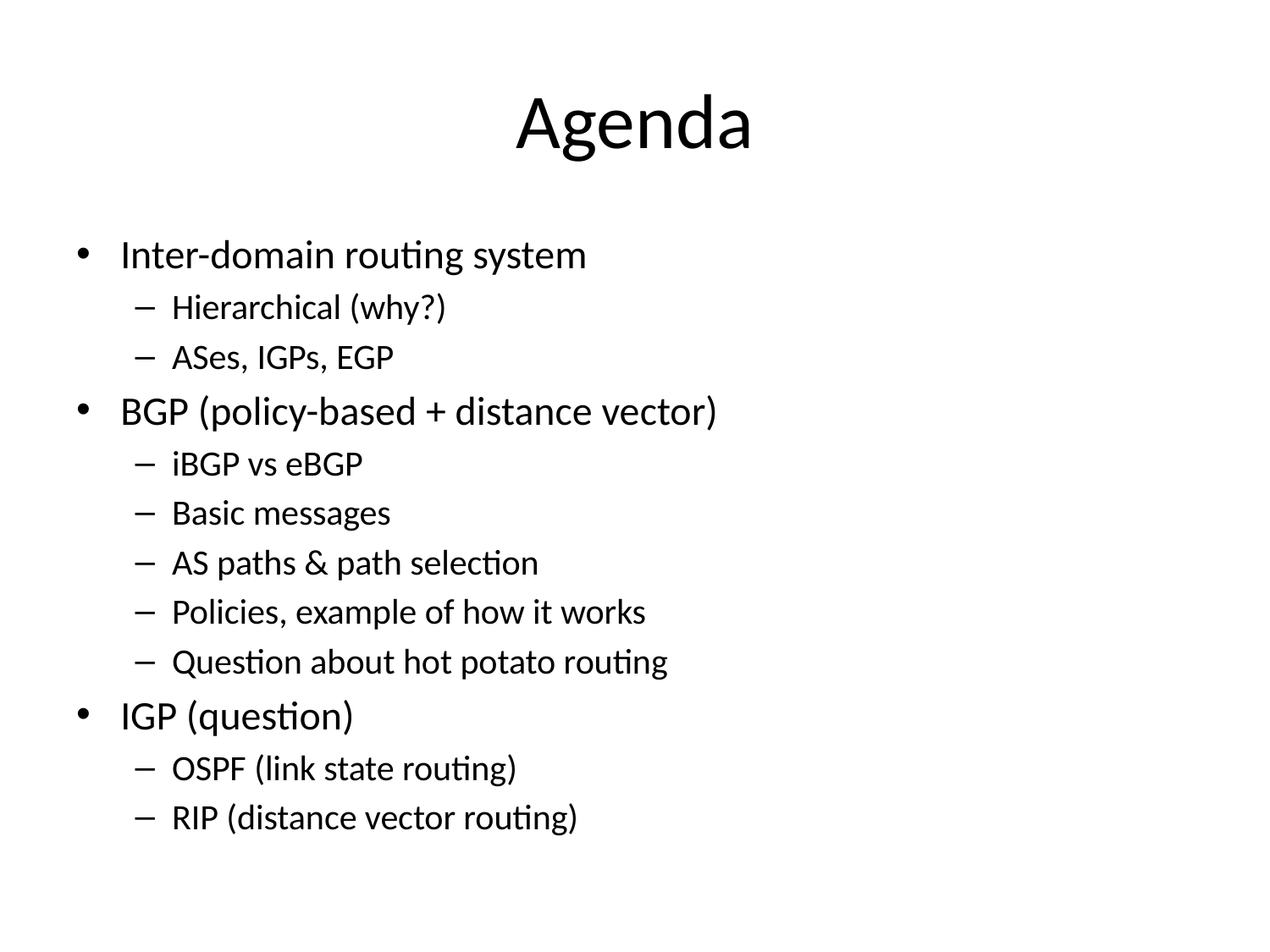

# Agenda
Inter-domain routing system
Hierarchical (why?)
ASes, IGPs, EGP
BGP (policy-based + distance vector)
iBGP vs eBGP
Basic messages
AS paths & path selection
Policies, example of how it works
Question about hot potato routing
IGP (question)
OSPF (link state routing)
RIP (distance vector routing)